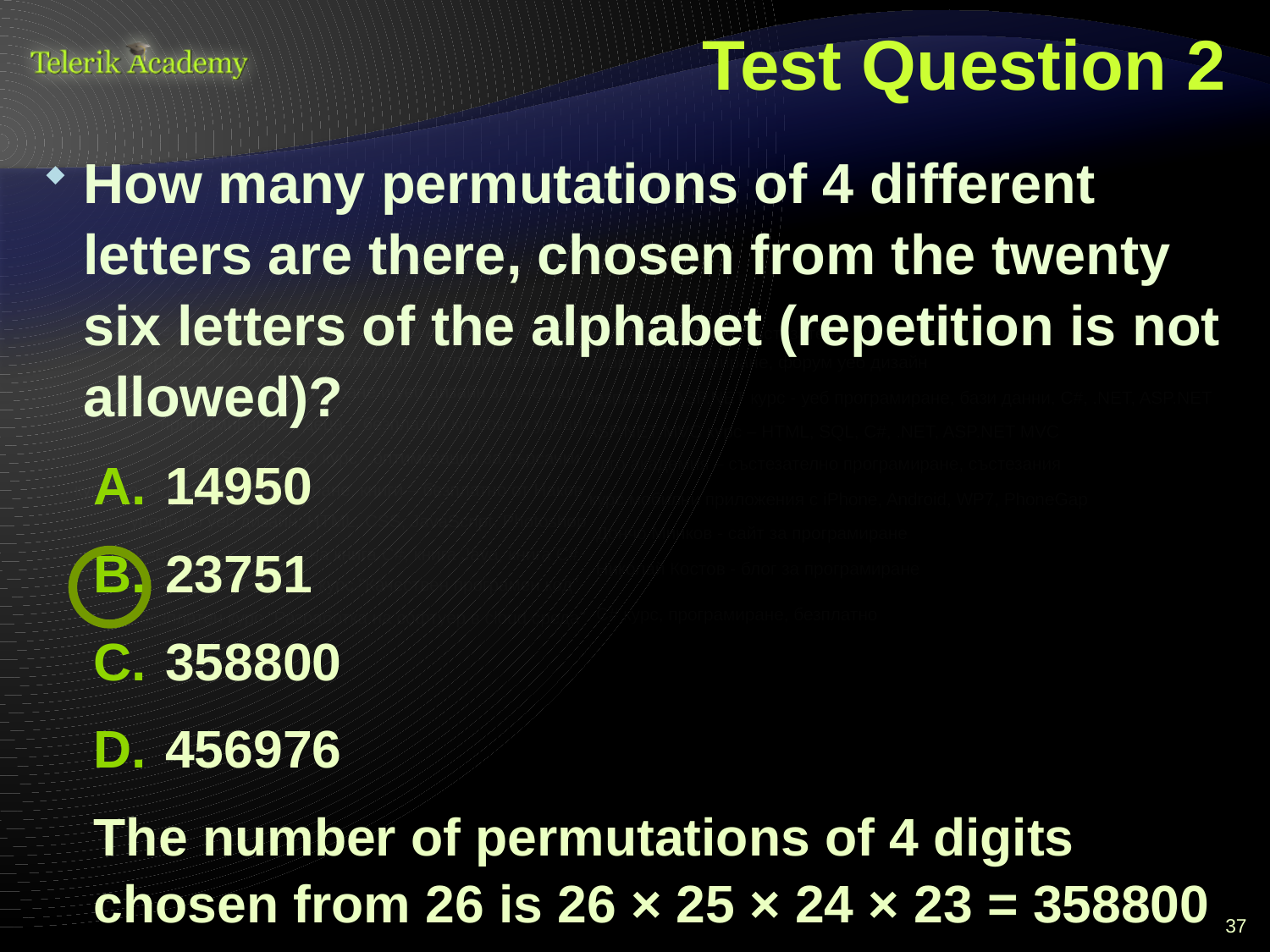

# Test Question 2
How many permutations of 4 different letters are there, chosen from the twenty six letters of the alphabet (repetition is not allowed)?
14950
23751
358800
456976
The number of permutations of 4 digits chosen from 26 is 26 × 25 × 24 × 23 = 358800

37